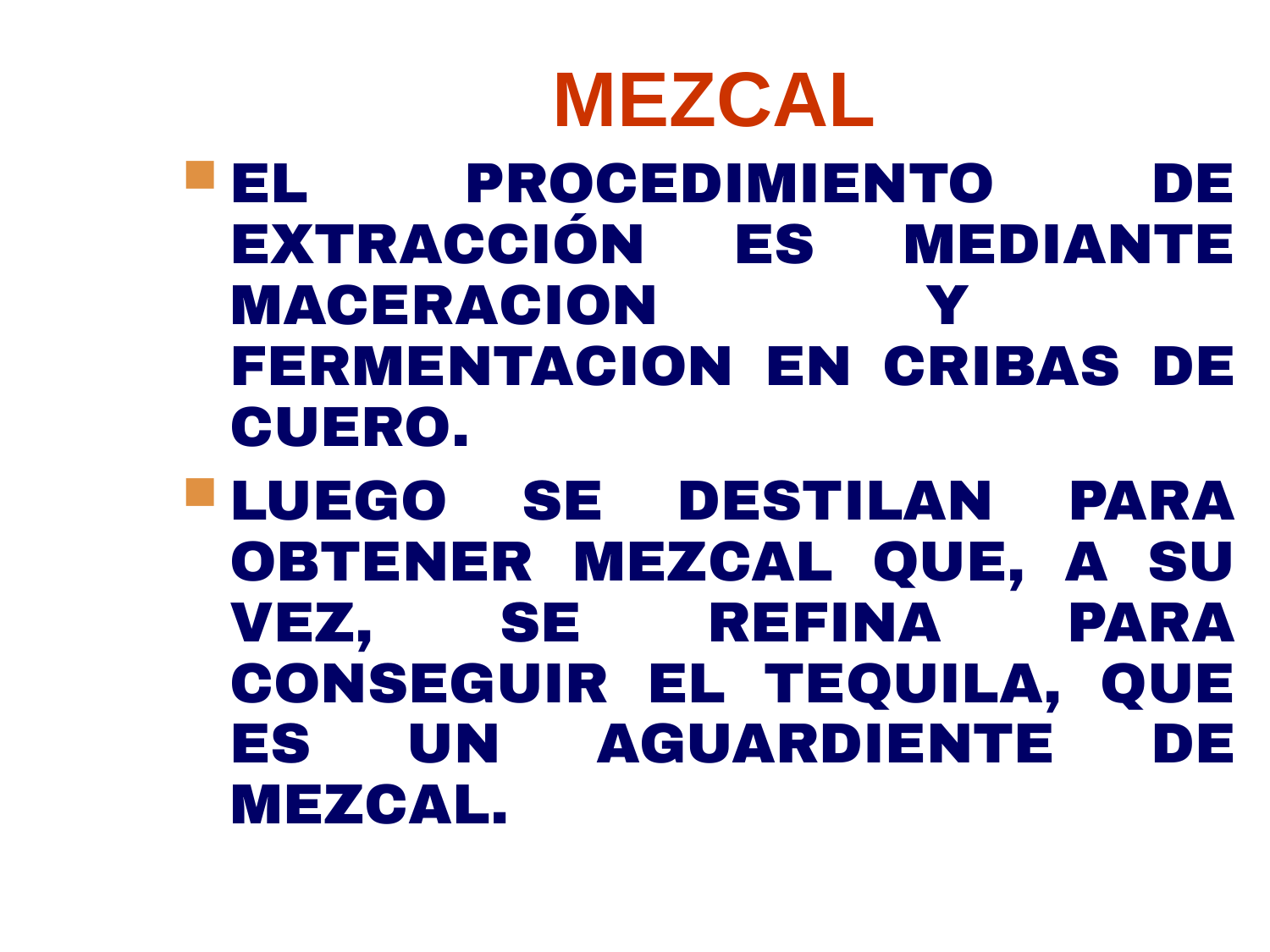

# MEZCAL
EL PROCEDIMIENTO DE EXTRACCIÓN ES MEDIANTE MACERACION Y  FERMENTACION EN CRIBAS DE CUERO.
LUEGO SE DESTILAN PARA OBTENER MEZCAL QUE, A SU VEZ, SE REFINA PARA CONSEGUIR EL TEQUILA, QUE ES UN AGUARDIENTE DE MEZCAL.